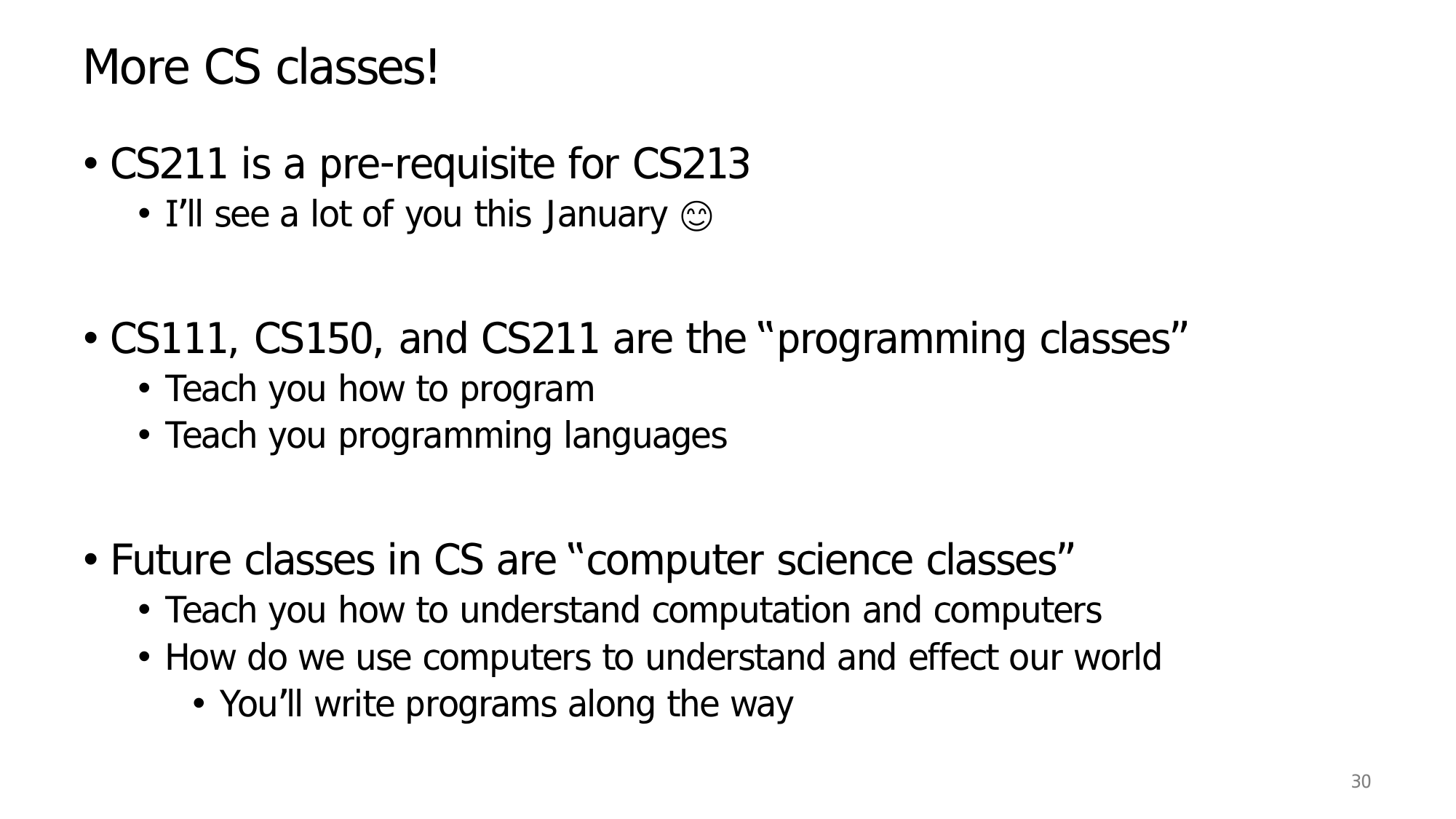

# More CS classes!
CS211 is a pre-requisite for CS213
I’ll see a lot of you this January 😊

CS111, CS150, and CS211 are the “programming classes”
Teach you how to program
Teach you programming languages

Future classes in CS are “computer science classes”
Teach you how to understand computation and computers
How do we use computers to understand and effect our world
You’ll write programs along the way
30